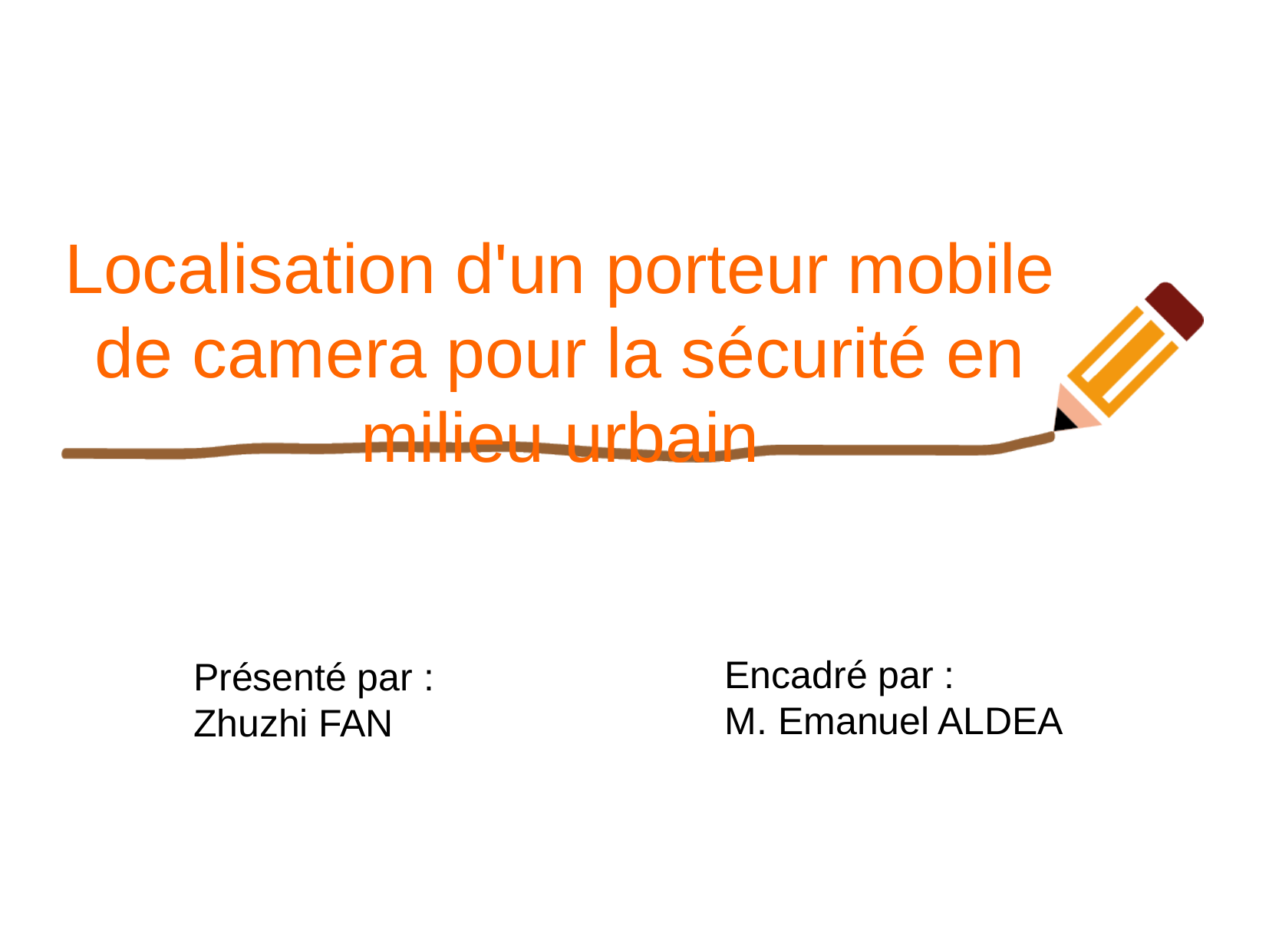

Localisation d'un porteur mobile de camera pour la sécurité en milieu urbain
Encadré par :
M. Emanuel ALDEA
Présenté par :
Zhuzhi FAN